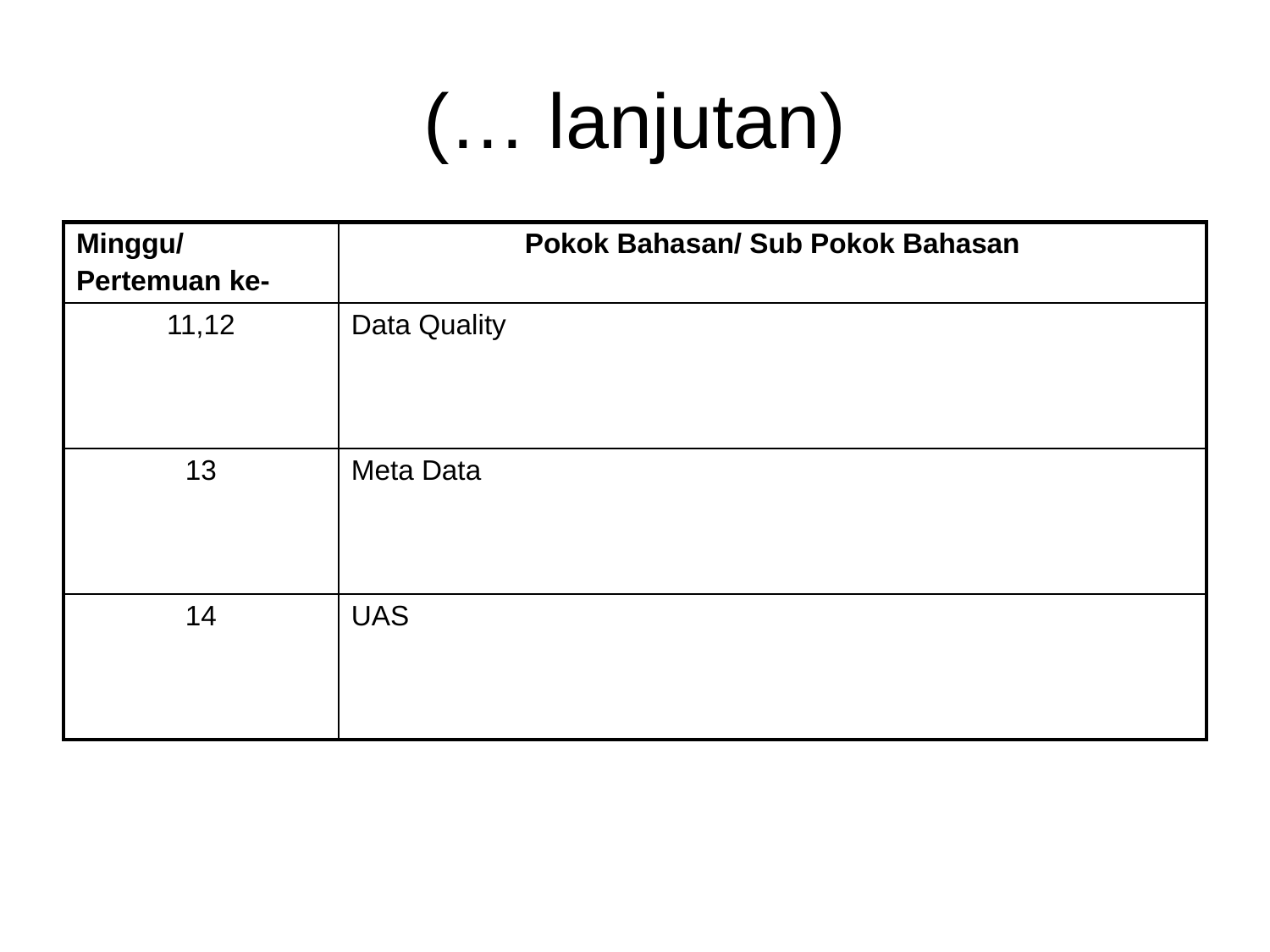

# (… lanjutan)
| Minggu/ Pertemuan ke- | Pokok Bahasan/ Sub Pokok Bahasan |
| --- | --- |
| 11,12 | Data Quality |
| 13 | Meta Data |
| 14 | UAS |